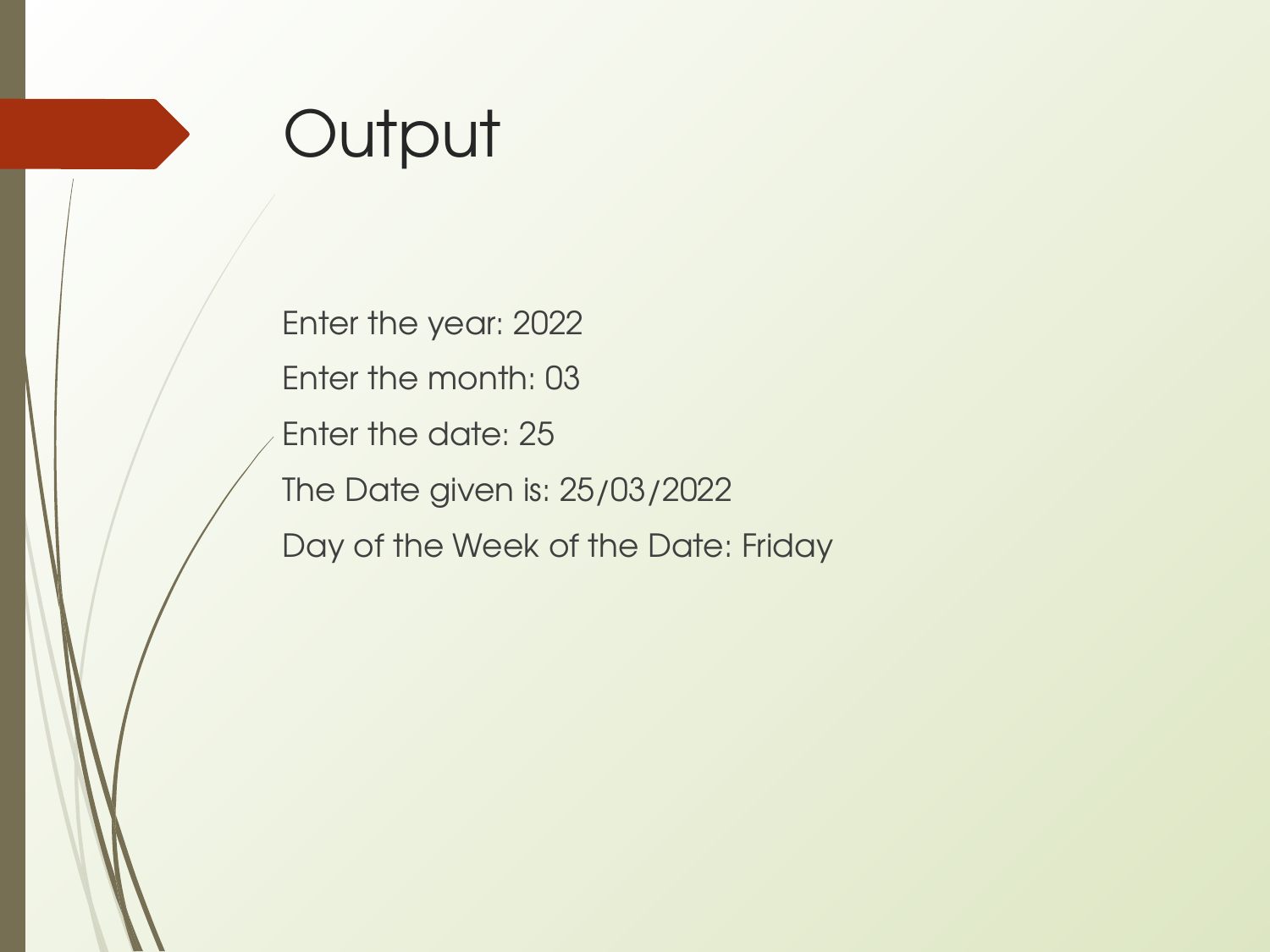

# Output
Enter the year: 2022
Enter the month: 03
Enter the date: 25
The Date given is: 25/03/2022
Day of the Week of the Date: Friday